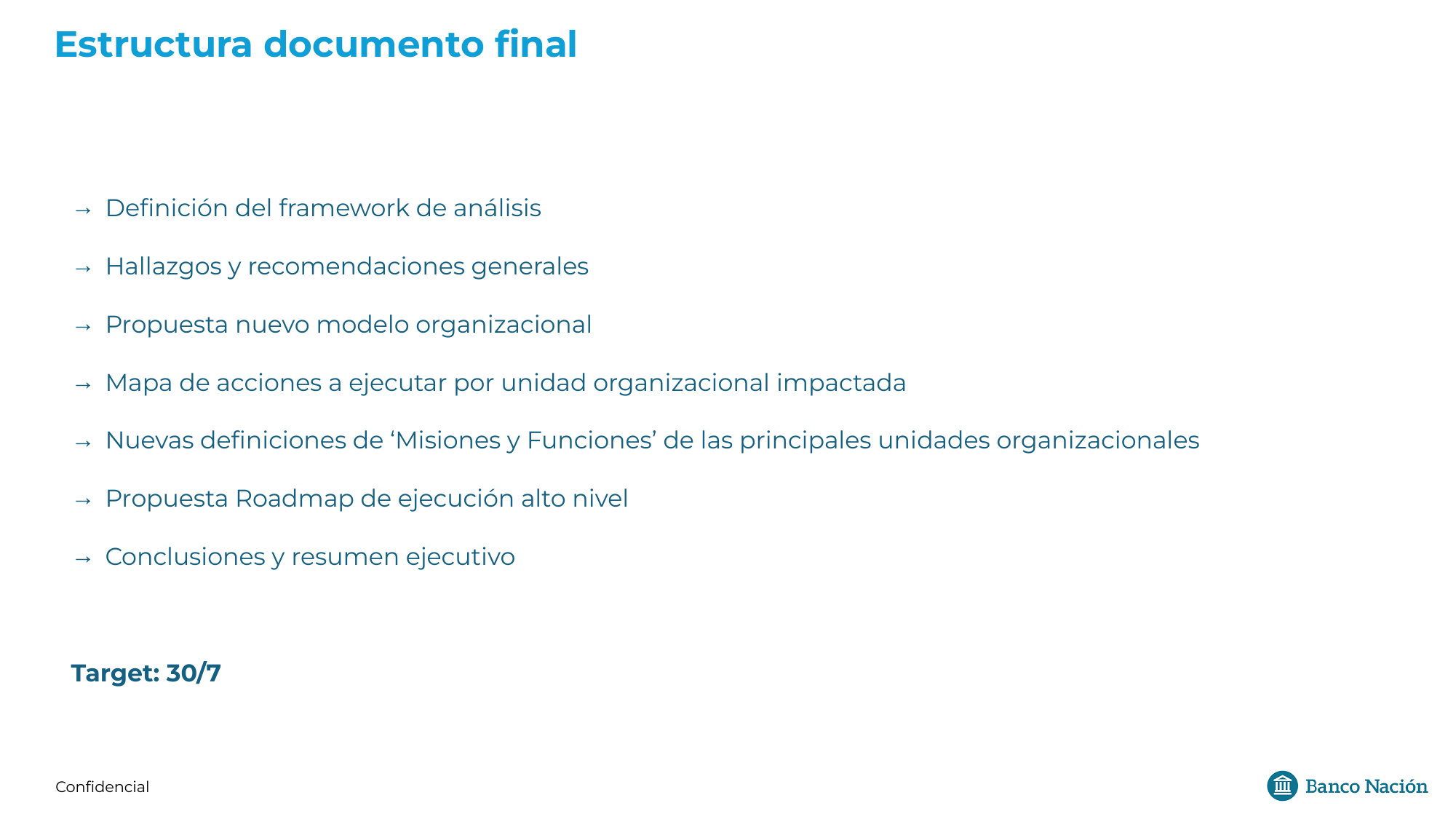

Propuesta complementaria-alternativa
Estructura documento final
Definición del framework de análisis
Hallazgos y recomendaciones generales
Propuesta nuevo modelo organizacional
Mapa de acciones a ejecutar por unidad organizacional impactada
Nuevas definiciones de ‘Misiones y Funciones’ de las principales unidades organizacionales
Propuesta Roadmap de ejecución alto nivel
Conclusiones y resumen ejecutivo

Target: 30/7